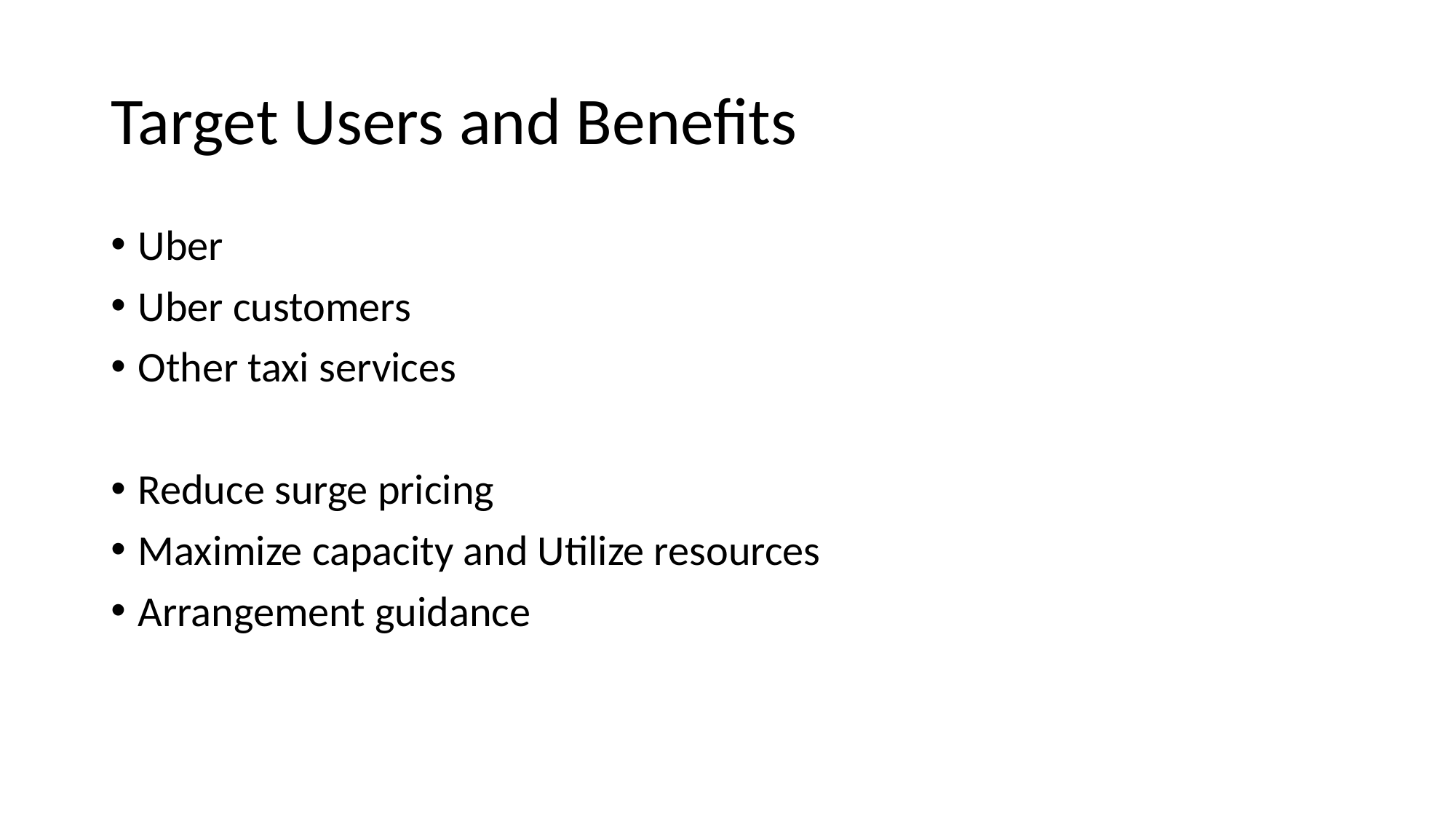

# Target Users and Benefits
Uber
Uber customers
Other taxi services

Reduce surge pricing
Maximize capacity and Utilize resources
Arrangement guidance